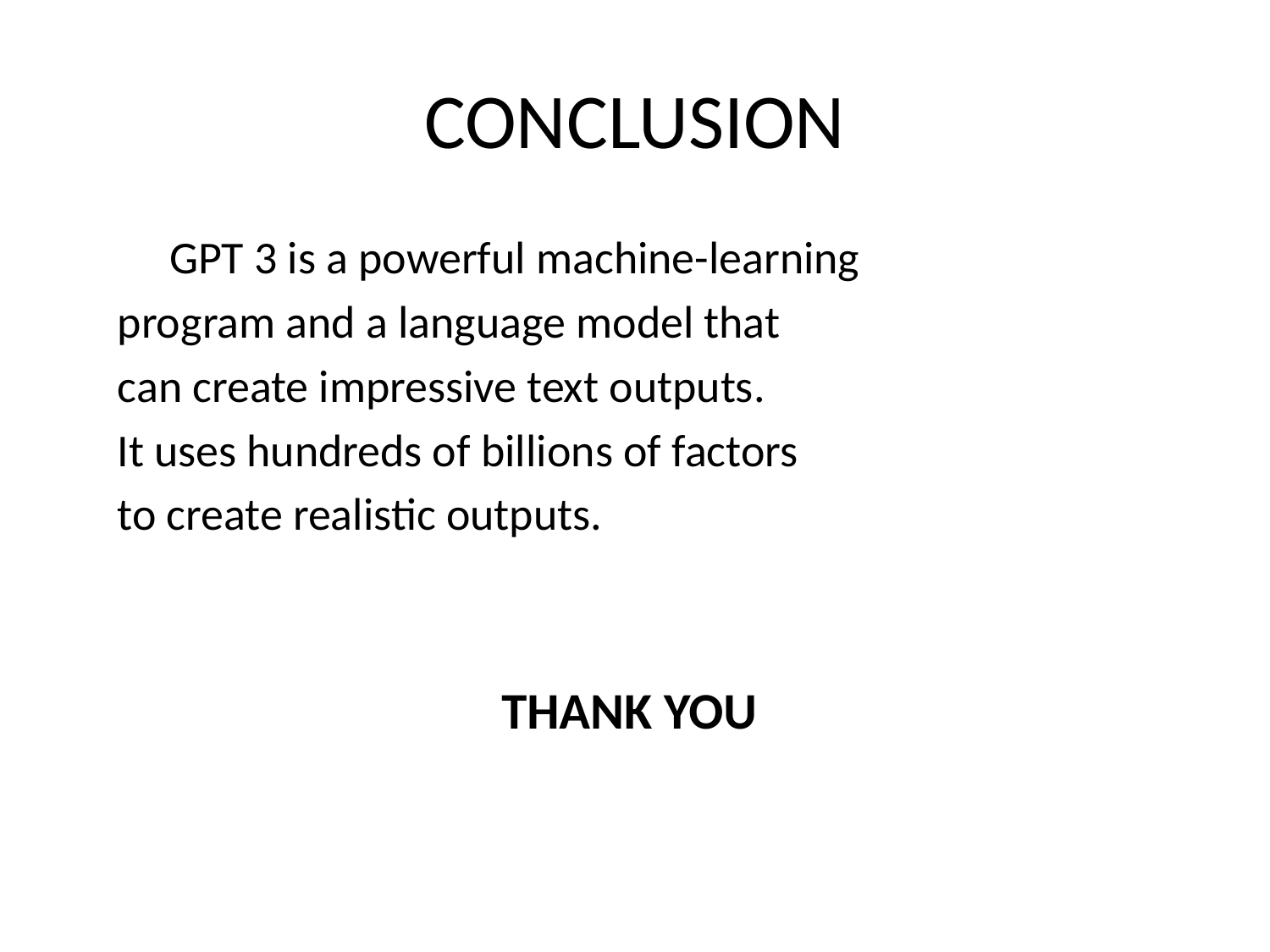

# CONCLUSION
         GPT 3 is a powerful machine-learning
    program and a language model that
    can create impressive text outputs.
    It uses hundreds of billions of factors
    to create realistic outputs.

			THANK YOU